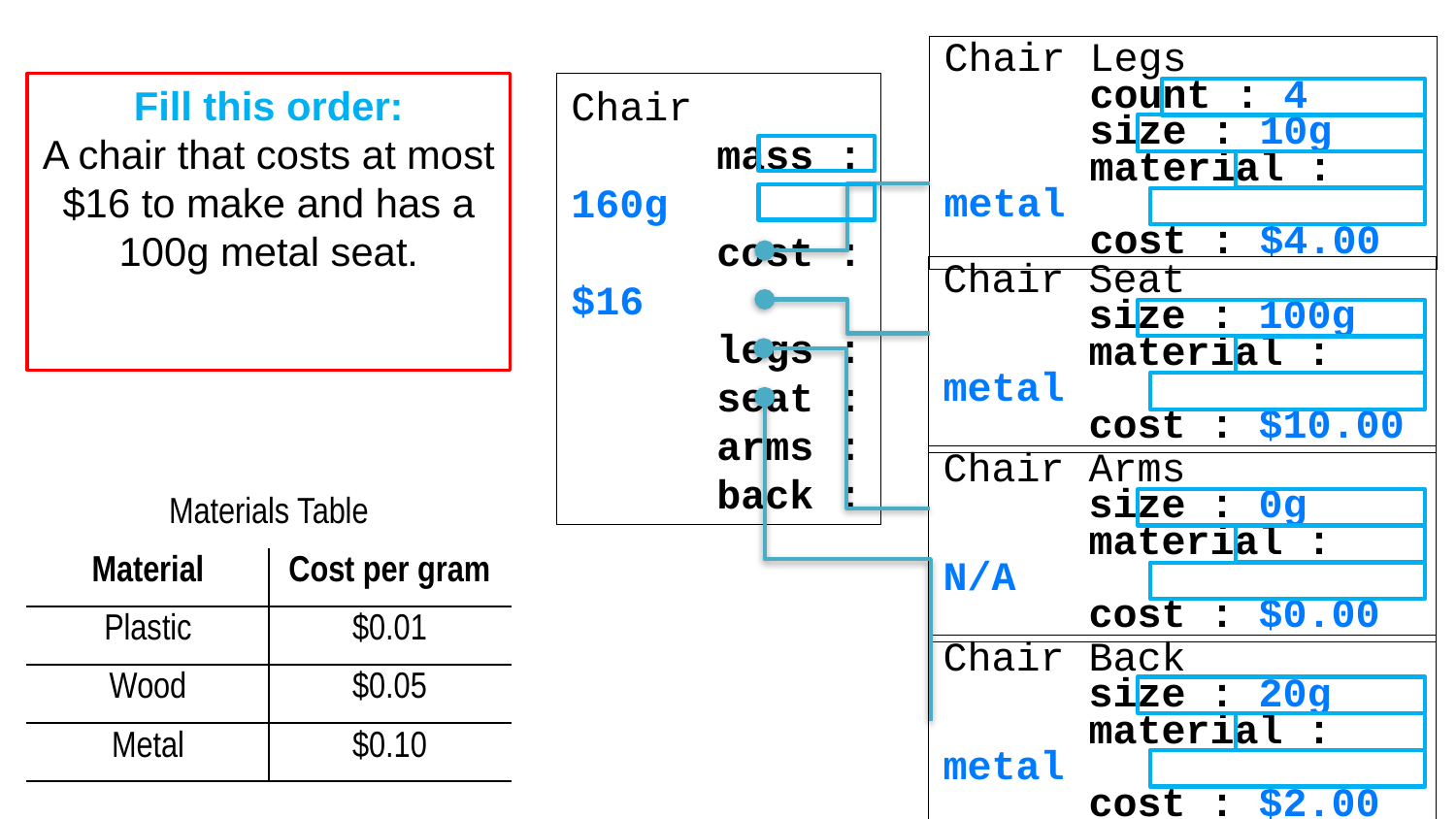

Chair Legs
	count : 4
	size : 10g
	material : metal
	cost : $4.00
Fill this order:
A chair that costs at most $16 to make and has a 100g metal seat.
Chair
	mass : 160g
	cost : $16
	legs :
	seat :
	arms :
	back :

Chair Seat
	size : 100g
	material : metal
	cost : $10.00

Chair Arms
	size : 0g
	material : N/A
	cost : $0.00

| Materials Table |  |
| --- | --- |
| Material | Cost per gram |
| Plastic | $0.01 |
| Wood | $0.05 |
| Metal | $0.10 |

Chair Back
	size : 20g
	material : metal
	cost : $2.00